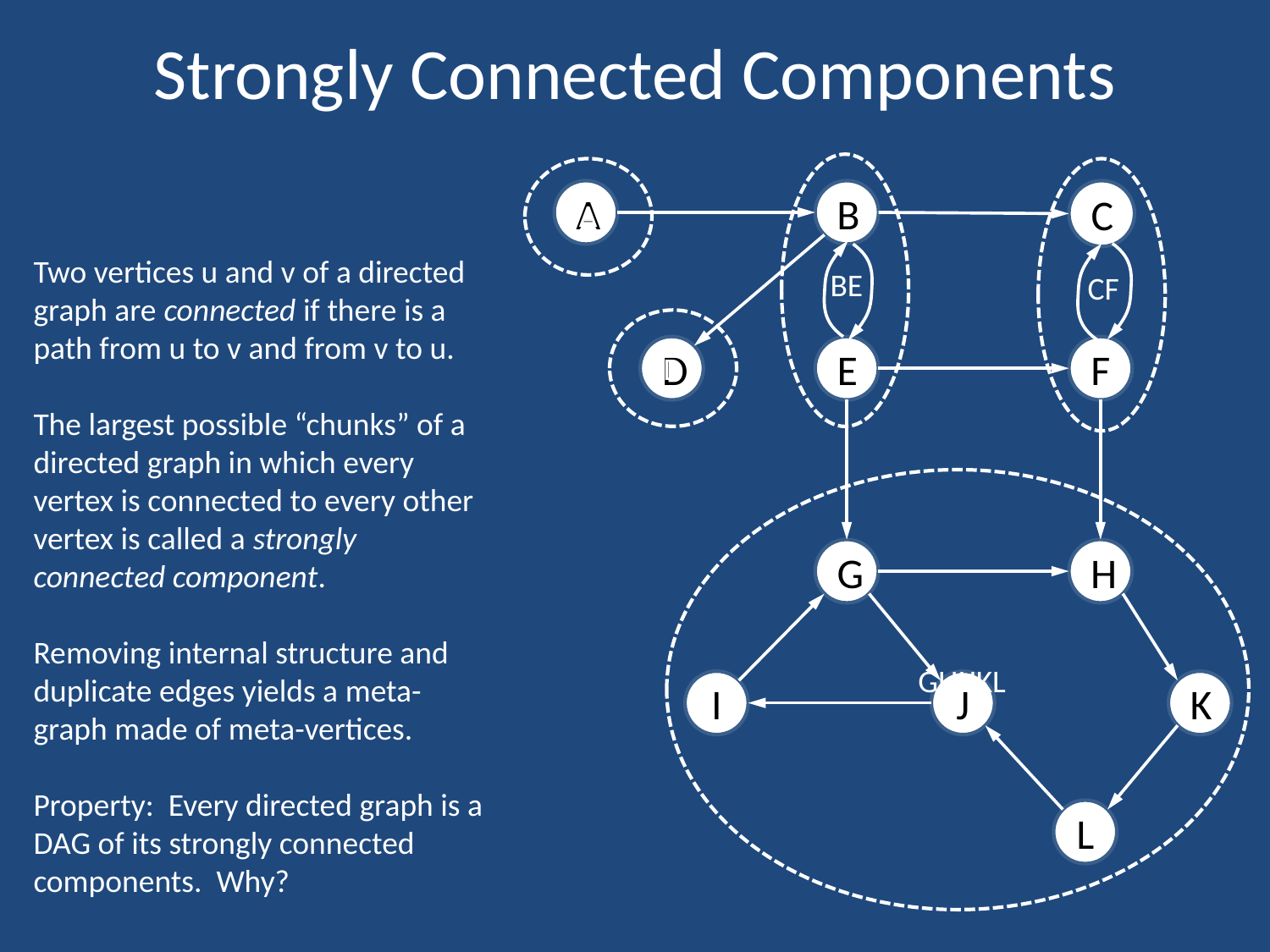

# Strongly Connected Components

A
B
C
A

Two vertices u and v of a directed graph are connected if there is a path from u to v and from v to u.

The largest possible “chunks” of a directed graph in which every vertex is connected to every other vertex is called a strongly connected component.

Removing internal structure and duplicate edges yields a meta-graph made of meta-vertices.

Property:  Every directed graph is a DAG of its strongly connected components.  Why?
BE
CF

D
E
F
D

G
H
GHIJKL
I
J
K
L